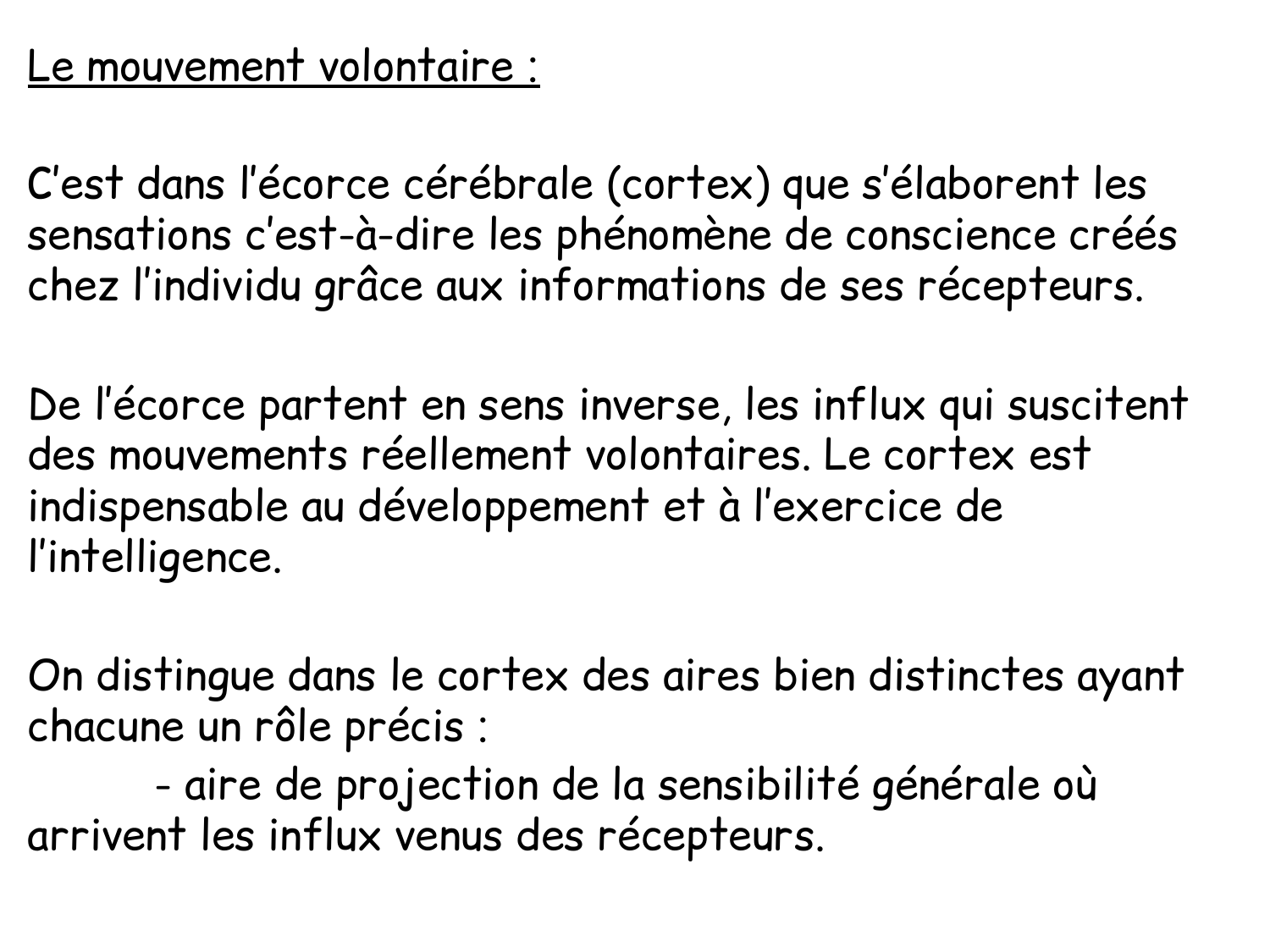

Le mouvement volontaire :

C’est dans l’écorce cérébrale (cortex) que s’élaborent les sensations c’est-à-dire les phénomène de conscience créés chez l’individu grâce aux informations de ses récepteurs.

De l’écorce partent en sens inverse, les influx qui suscitent des mouvements réellement volontaires. Le cortex est indispensable au développement et à l’exercice de l’intelligence.

On distingue dans le cortex des aires bien distinctes ayant chacune un rôle précis :
	- aire de projection de la sensibilité générale où arrivent les influx venus des récepteurs.